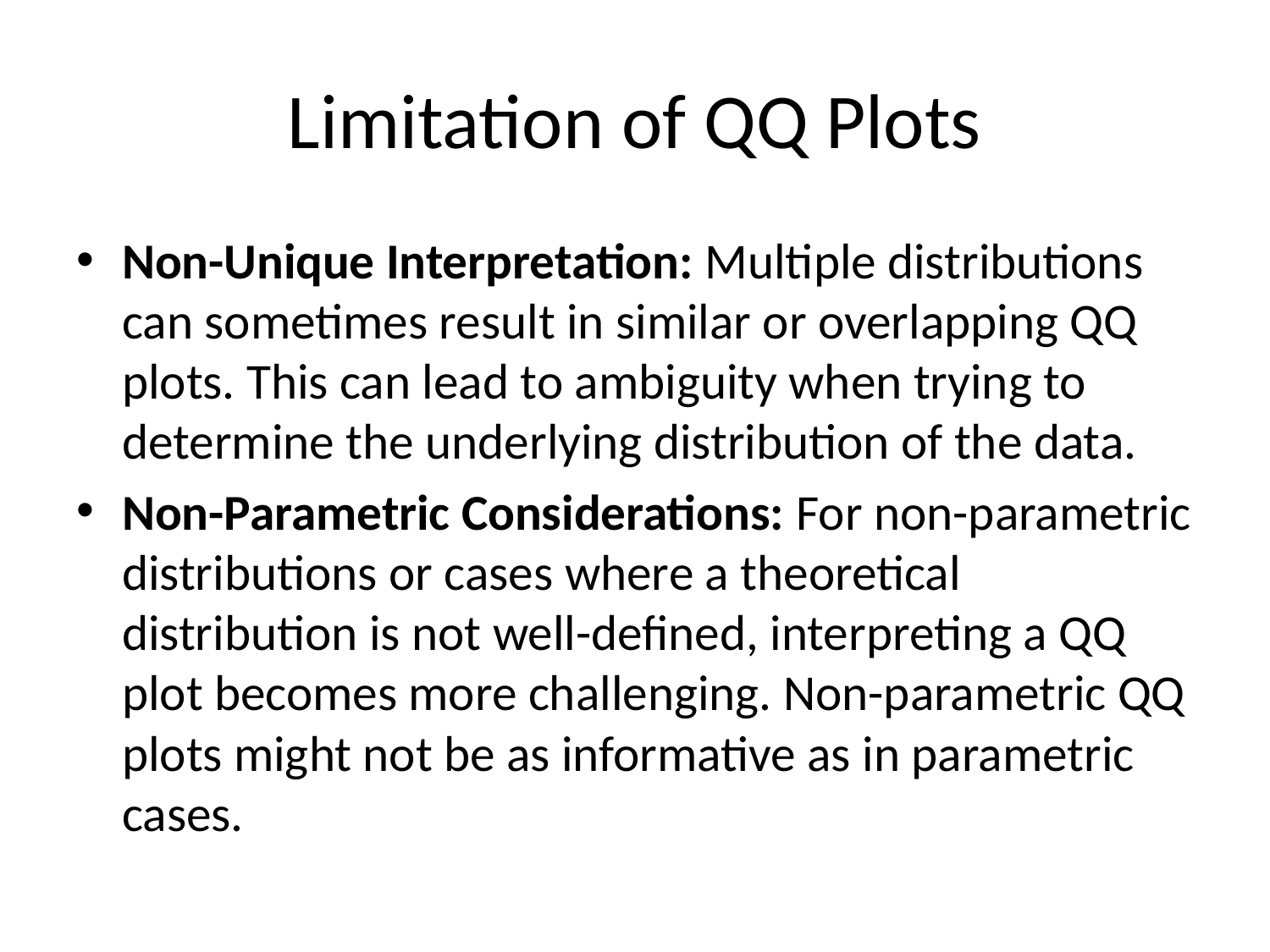

# Limitation of QQ Plots
Non-Unique Interpretation: Multiple distributions can sometimes result in similar or overlapping QQ plots. This can lead to ambiguity when trying to determine the underlying distribution of the data.
Non-Parametric Considerations: For non-parametric distributions or cases where a theoretical distribution is not well-defined, interpreting a QQ plot becomes more challenging. Non-parametric QQ plots might not be as informative as in parametric cases.